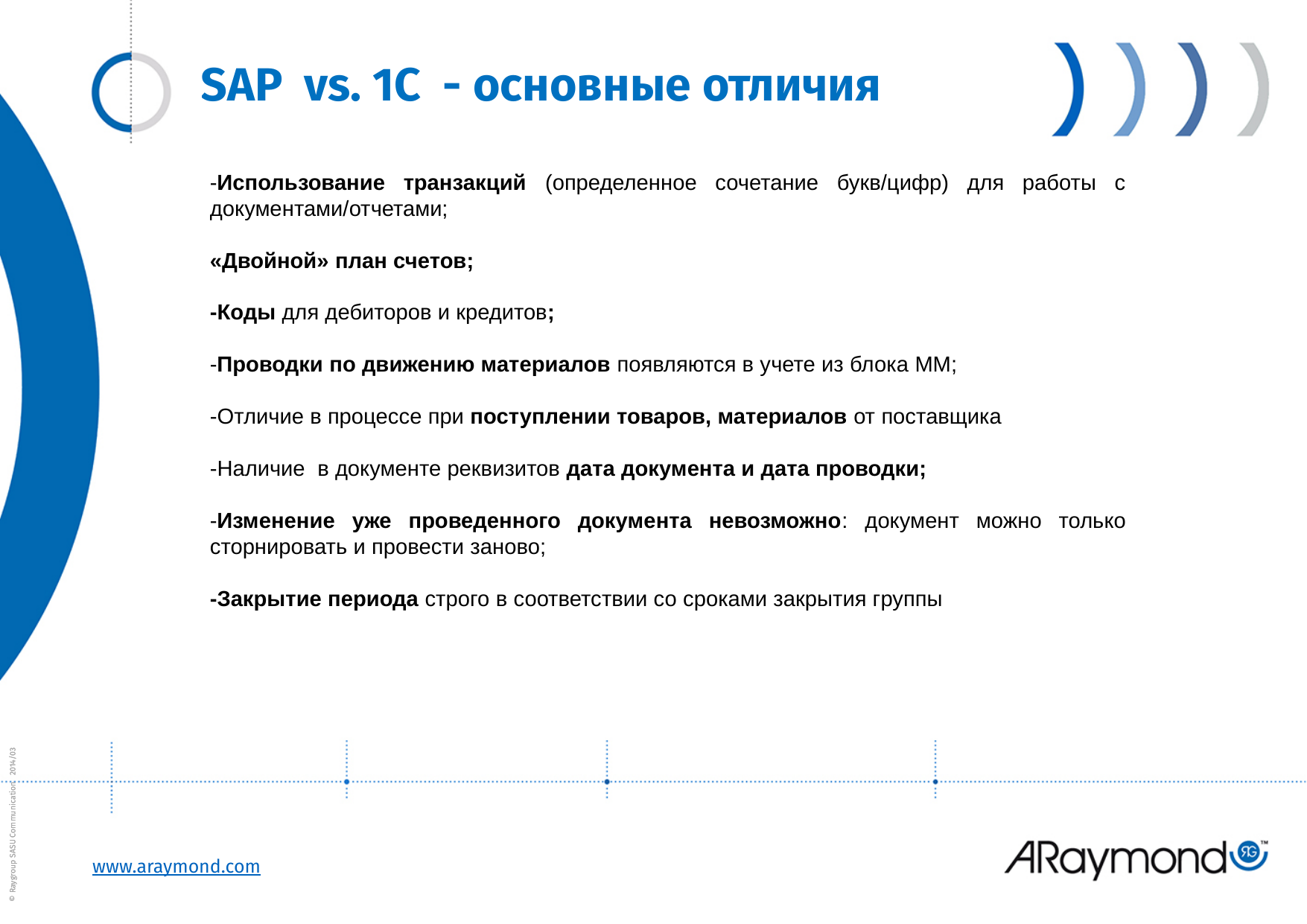

| SAP vs. 1C - основные отличия |
| --- |
-Использование транзакций (определенное сочетание букв/цифр) для работы с документами/отчетами;

«Двойной» план счетов;

-Коды для дебиторов и кредитов;

-Проводки по движению материалов появляются в учете из блока MM;

-Отличие в процессе при поступлении товаров, материалов от поставщика

-Наличие  в документе реквизитов дата документа и дата проводки;

-Изменение уже проведенного документа невозможно: документ можно только сторнировать и провести заново;

-Закрытие периода строго в соответствии со сроками закрытия группы

© Raygroup SASU Communication   2014/03
www.araymond.com